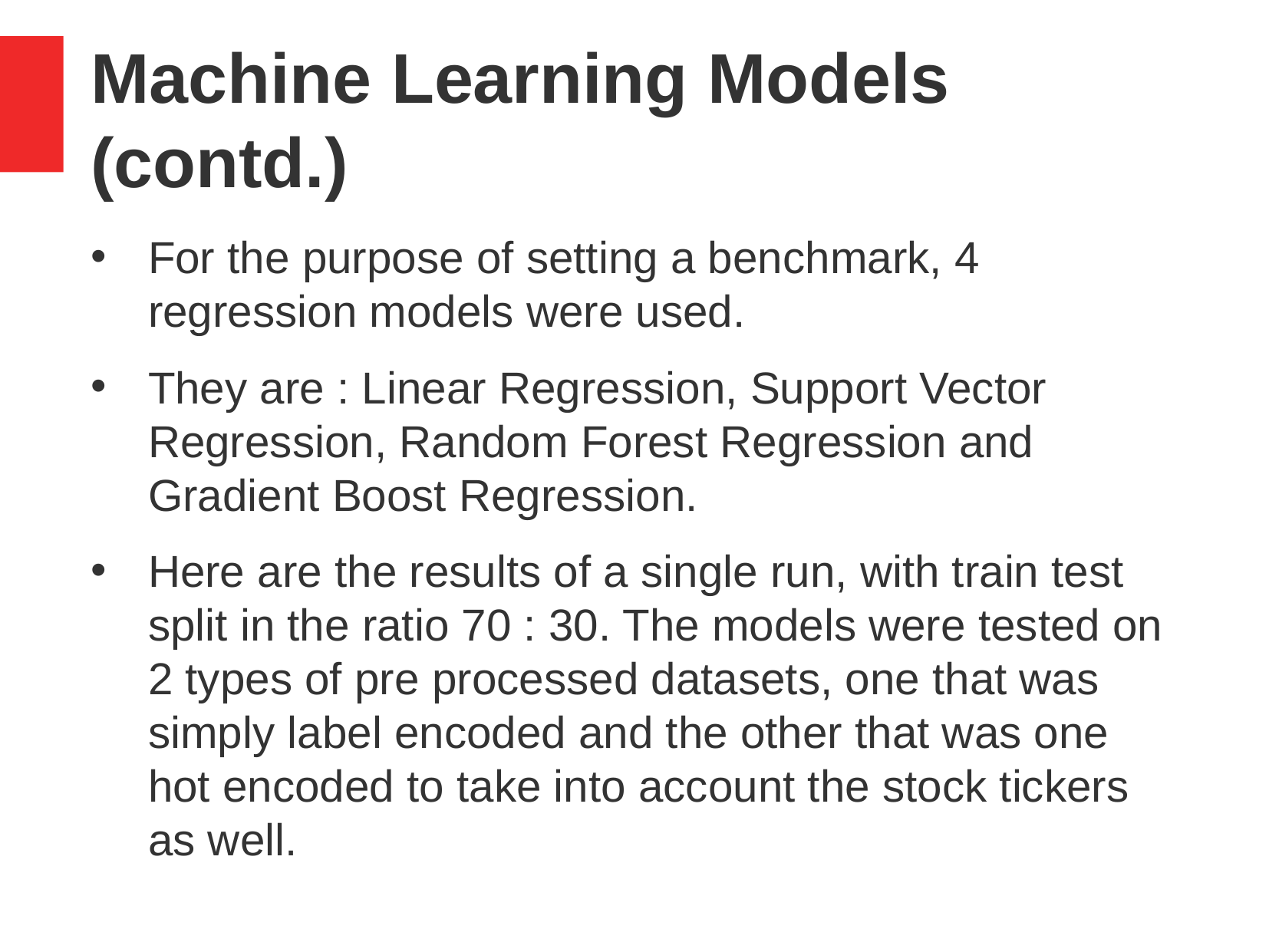

# Machine Learning Models (contd.)
For the purpose of setting a benchmark, 4 regression models were used.
They are : Linear Regression, Support Vector Regression, Random Forest Regression and Gradient Boost Regression.
Here are the results of a single run, with train test split in the ratio 70 : 30. The models were tested on 2 types of pre processed datasets, one that was simply label encoded and the other that was one hot encoded to take into account the stock tickers as well.